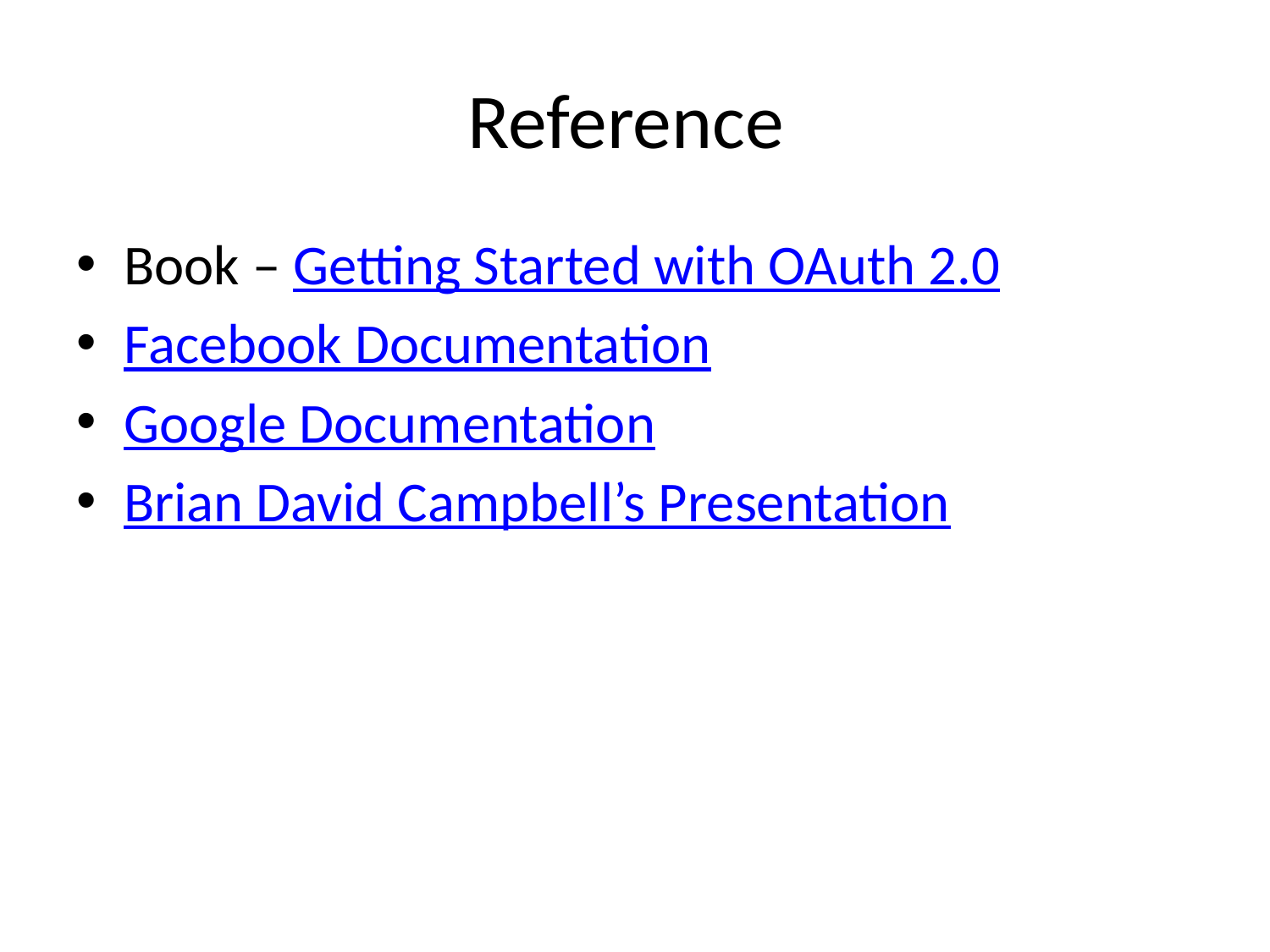

# Reference
Book – Getting Started with OAuth 2.0
Facebook Documentation
Google Documentation
Brian David Campbell’s Presentation